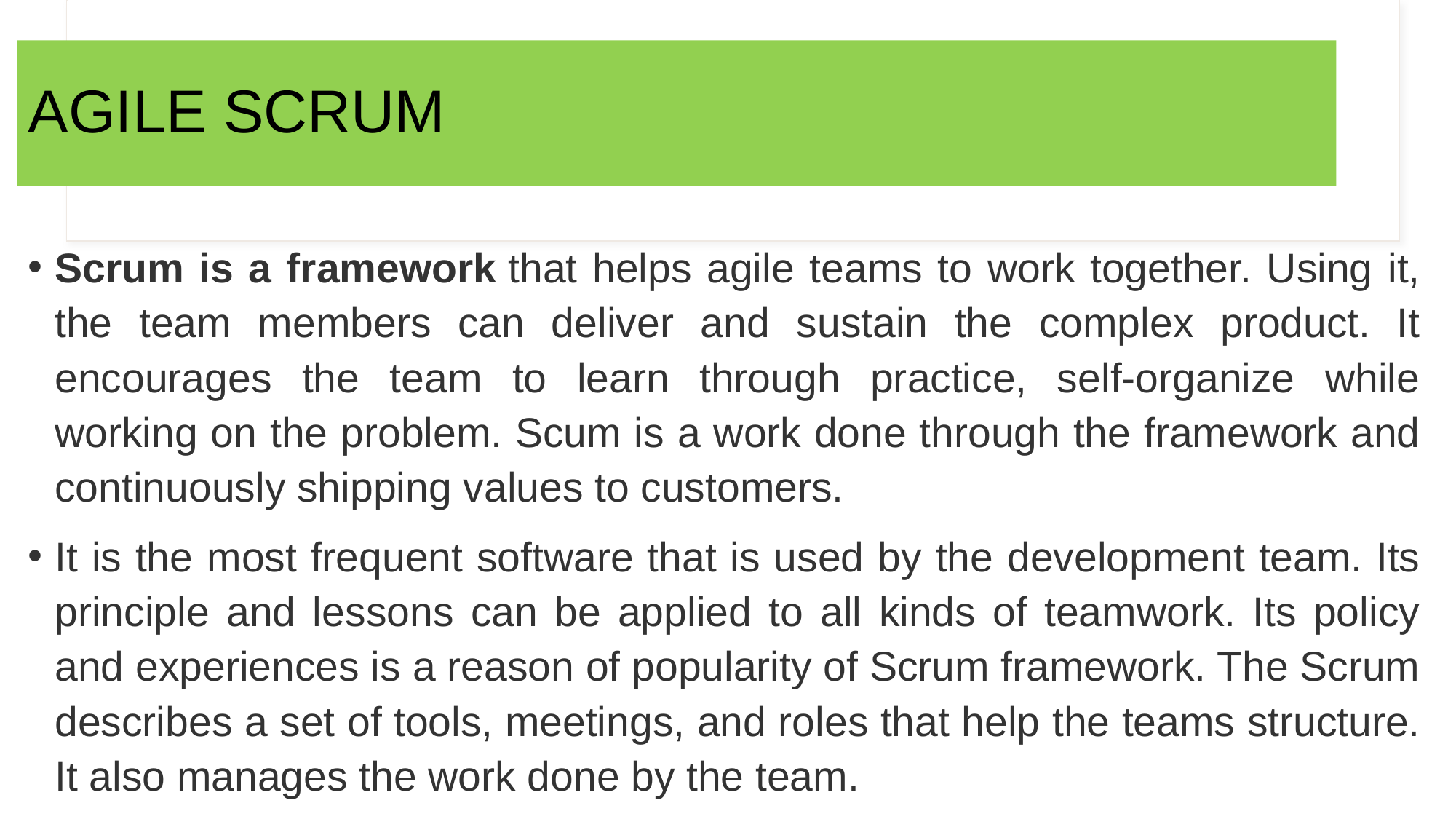

# AGILE SCRUM
Scrum is a framework that helps agile teams to work together. Using it, the team members can deliver and sustain the complex product. It encourages the team to learn through practice, self-organize while working on the problem. Scum is a work done through the framework and continuously shipping values to customers.
It is the most frequent software that is used by the development team. Its principle and lessons can be applied to all kinds of teamwork. Its policy and experiences is a reason of popularity of Scrum framework. The Scrum describes a set of tools, meetings, and roles that help the teams structure. It also manages the work done by the team.